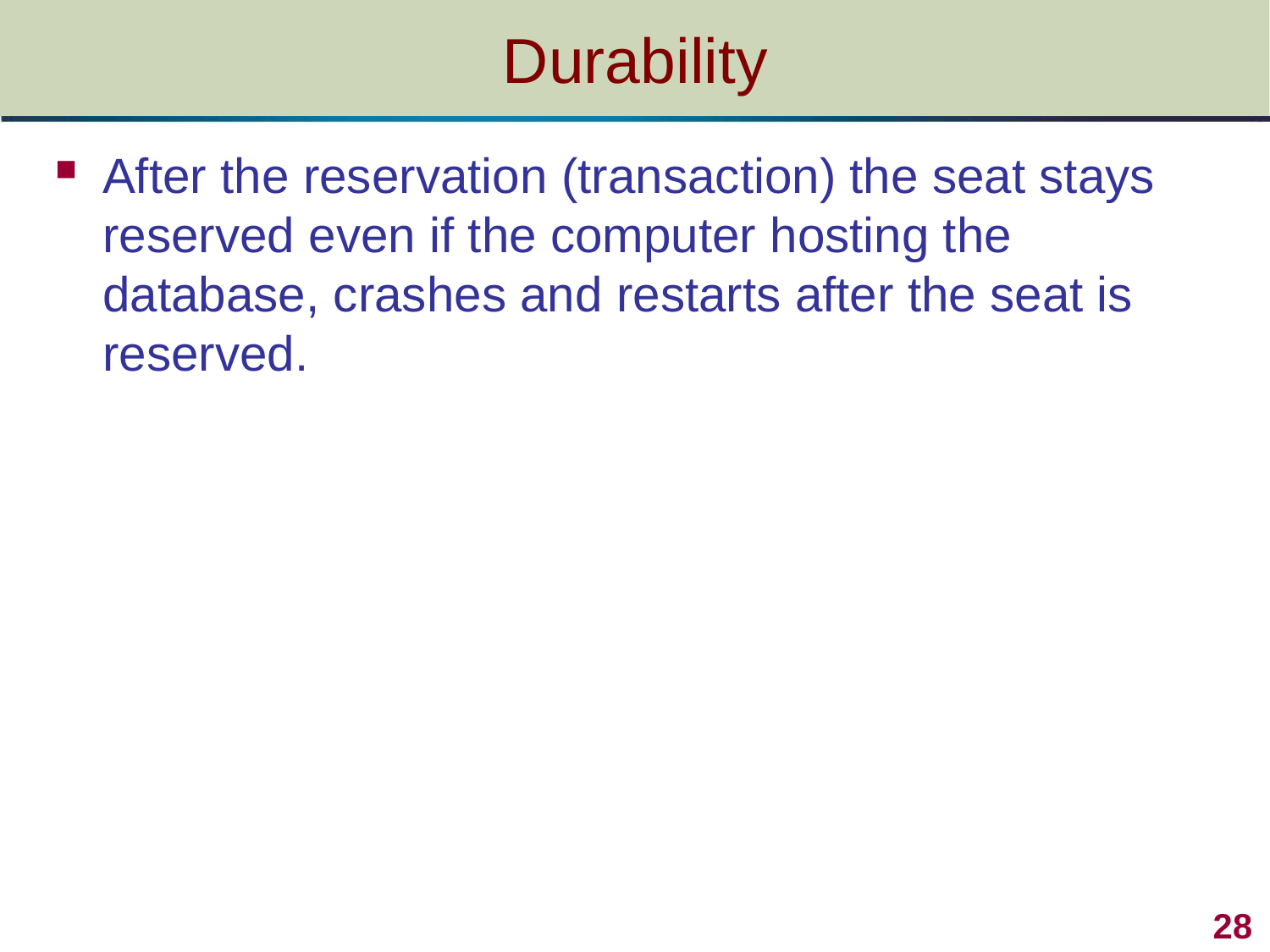

# Durability
After the reservation (transaction) the seat stays reserved even if the computer hosting the database, crashes and restarts after the seat is reserved.

28